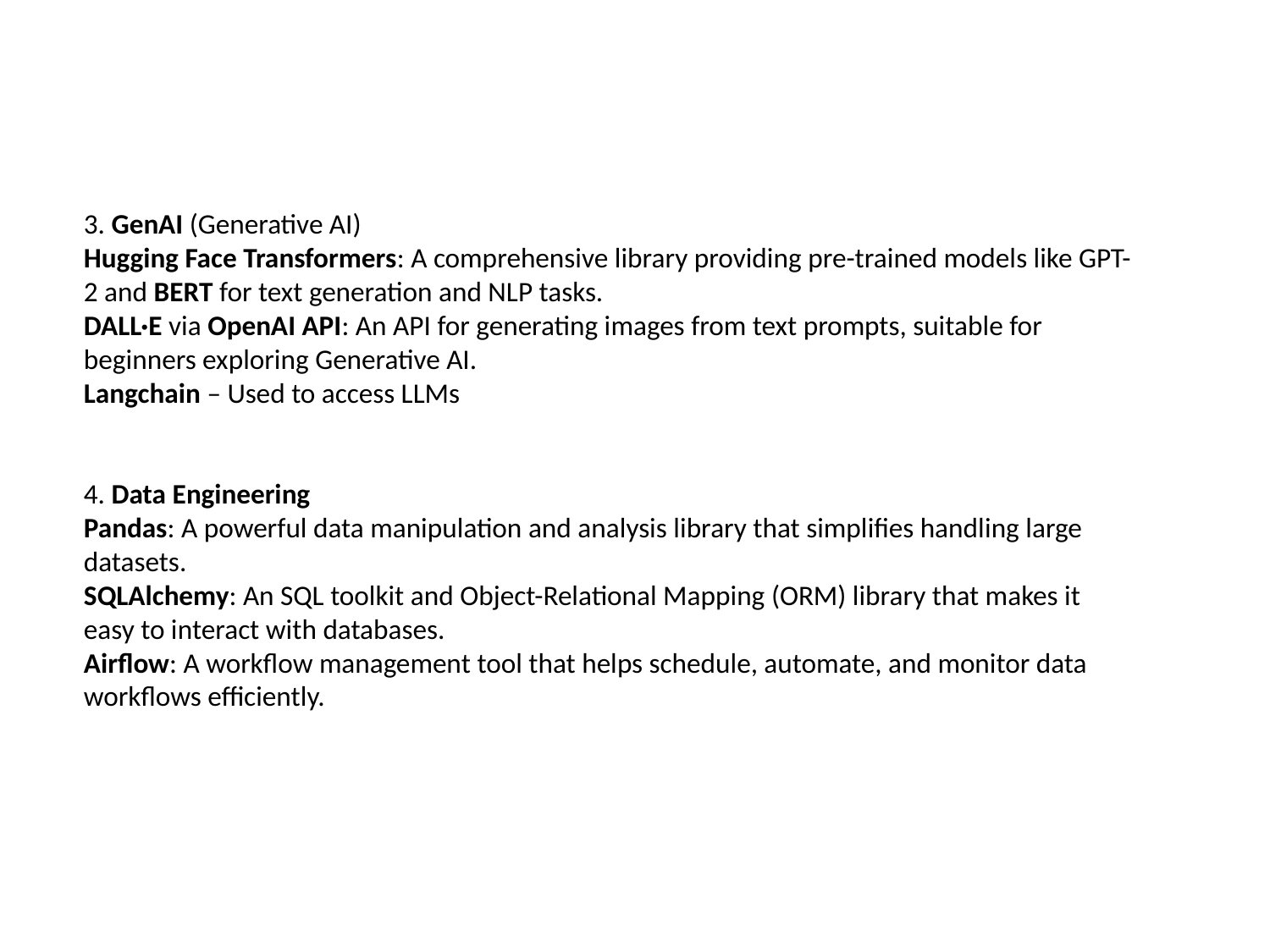

# 3. GenAI (Generative AI) Hugging Face Transformers: A comprehensive library providing pre-trained models like GPT-2 and BERT for text generation and NLP tasks. DALL·E via OpenAI API: An API for generating images from text prompts, suitable for beginners exploring Generative AI. Langchain – Used to access LLMs 4. Data Engineering Pandas: A powerful data manipulation and analysis library that simplifies handling large datasets. SQLAlchemy: An SQL toolkit and Object-Relational Mapping (ORM) library that makes it easy to interact with databases. Airflow: A workflow management tool that helps schedule, automate, and monitor data workflows efficiently.